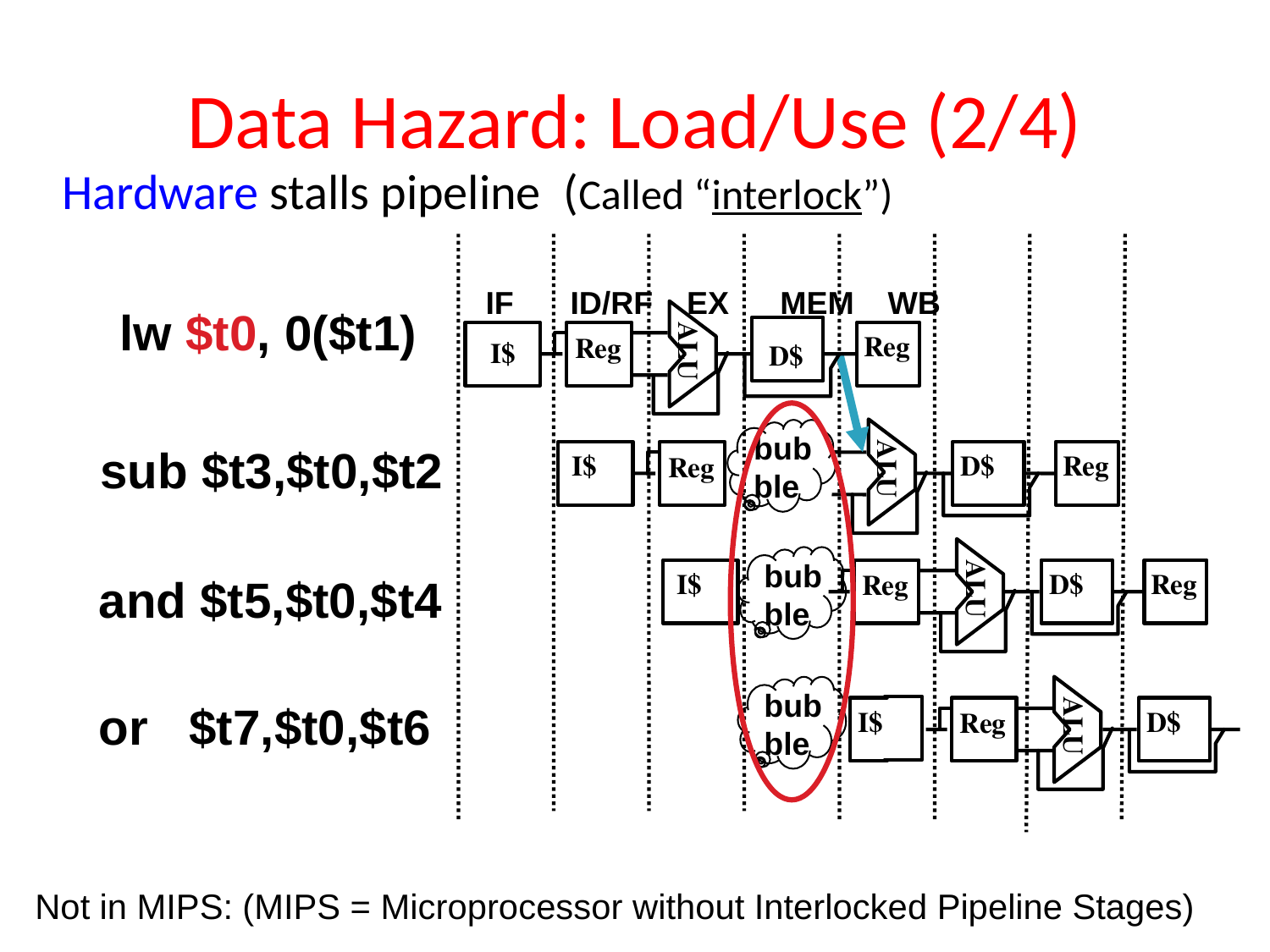

# Data Hazard: Load/Use (2/4)
Hardware stalls pipeline  (Called “interlock”)

IF
ID/RF
EX
MEM
WB
lw $t0, 0($t1)

Reg
Reg
ALU
I$
 D$

ALU

bubble
sub $t3,$t0,$t2

I$

 D$
Reg
Reg

ALU

bubble

I$

 D$
Reg
Reg
and $t5,$t0,$t4

bubble

or   $t7,$t0,$t6

I$
 D$
Reg
ALU

Not in MIPS: (MIPS = Microprocessor without Interlocked Pipeline Stages)